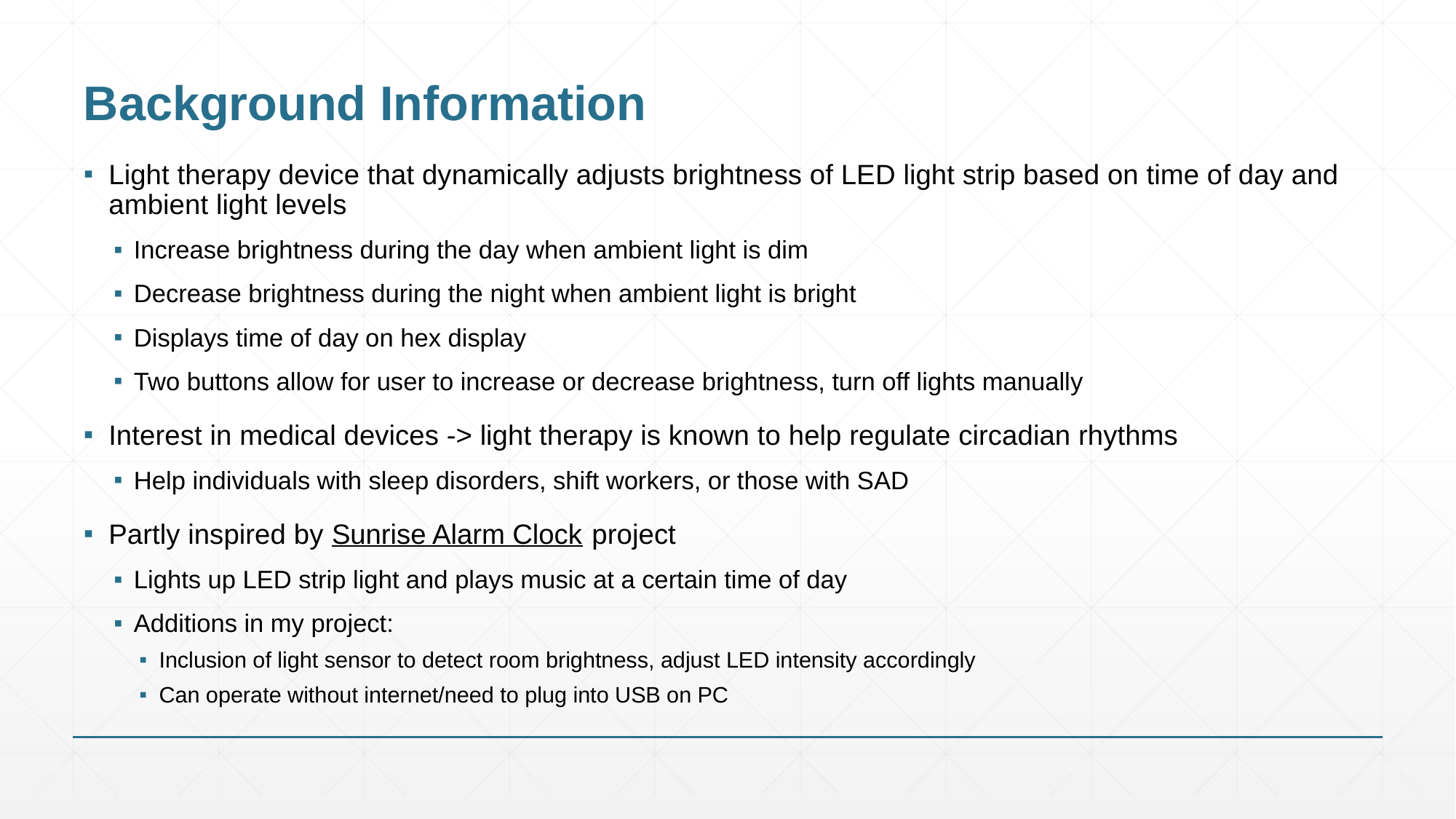

# Background Information
Light therapy device that dynamically adjusts brightness of LED light strip based on time of day and ambient light levels
Increase brightness during the day when ambient light is dim
Decrease brightness during the night when ambient light is bright
Displays time of day on hex display
Two buttons allow for user to increase or decrease brightness, turn off lights manually
Interest in medical devices -> light therapy is known to help regulate circadian rhythms
Help individuals with sleep disorders, shift workers, or those with SAD
Partly inspired by Sunrise Alarm Clock project
Lights up LED strip light and plays music at a certain time of day
Additions in my project:
Inclusion of light sensor to detect room brightness, adjust LED intensity accordingly
Can operate without internet/need to plug into USB on PC